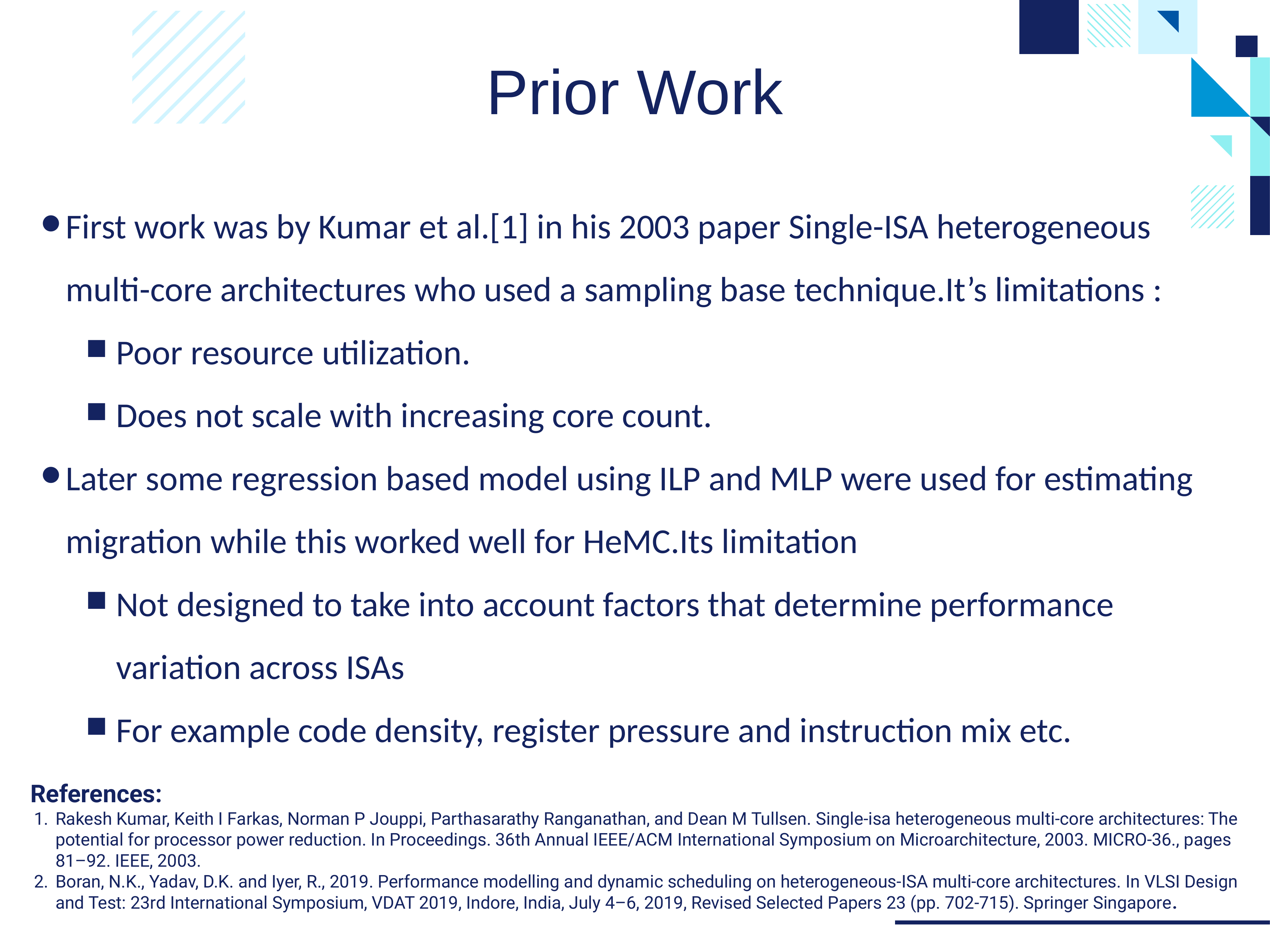

# Prior Work
First work was by Kumar et al.[1] in his 2003 paper Single-ISA heterogeneous multi-core architectures who used a sampling base technique.It’s limitations :
Poor resource utilization.
Does not scale with increasing core count.
Later some regression based model using ILP and MLP were used for estimating migration while this worked well for HeMC.Its limitation
Not designed to take into account factors that determine performance variation across ISAs
For example code density, register pressure and instruction mix etc.
References:
Rakesh Kumar, Keith I Farkas, Norman P Jouppi, Parthasarathy Ranganathan, and Dean M Tullsen. Single-isa heterogeneous multi-core architectures: The potential for processor power reduction. In Proceedings. 36th Annual IEEE/ACM International Symposium on Microarchitecture, 2003. MICRO-36., pages 81–92. IEEE, 2003.
Boran, N.K., Yadav, D.K. and Iyer, R., 2019. Performance modelling and dynamic scheduling on heterogeneous-ISA multi-core architectures. In VLSI Design and Test: 23rd International Symposium, VDAT 2019, Indore, India, July 4–6, 2019, Revised Selected Papers 23 (pp. 702-715). Springer Singapore.